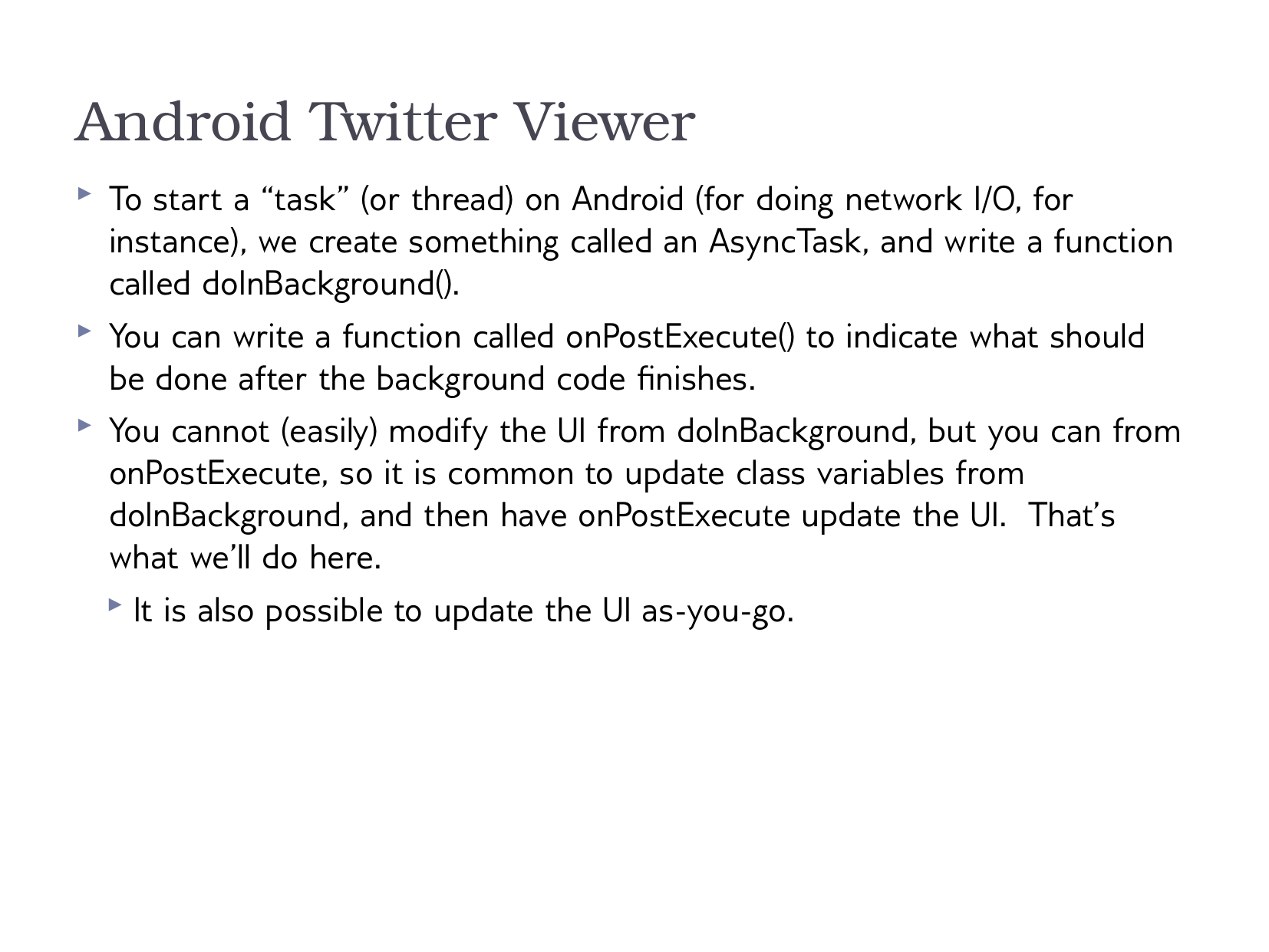

Android Twitter Viewer
To start a “task” (or thread) on Android (for doing network I/O, for instance), we create something called an AsyncTask, and write a function called doInBackground().
You can write a function called onPostExecute() to indicate what should be done after the background code finishes.
You cannot (easily) modify the UI from doInBackground, but you can from onPostExecute, so it is common to update class variables from doInBackground, and then have onPostExecute update the UI.  That’s what we’ll do here.
It is also possible to update the UI as-you-go.